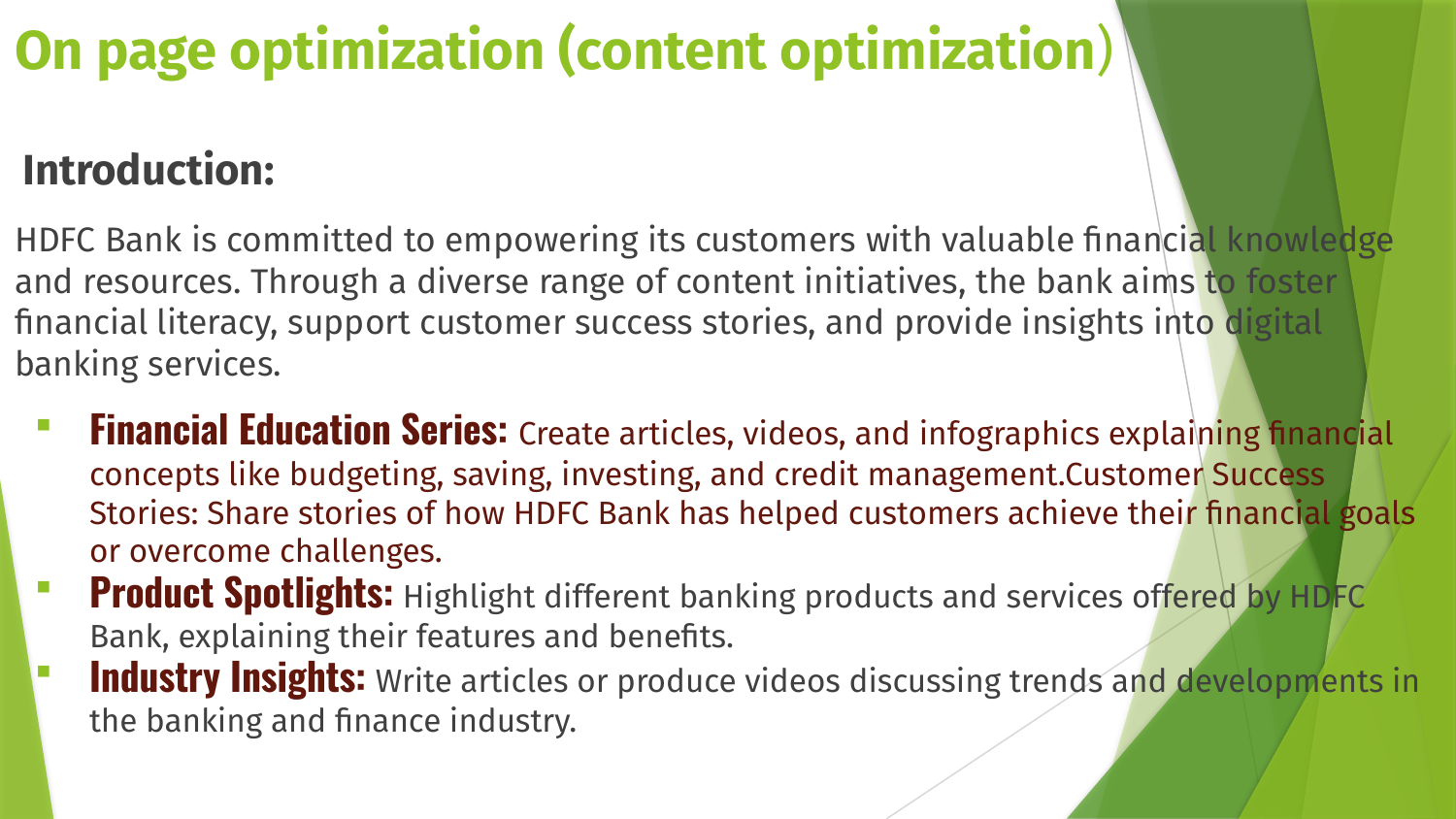

# On page optimization (content optimization)
 Introduction:
HDFC Bank is committed to empowering its customers with valuable financial knowledge and resources. Through a diverse range of content initiatives, the bank aims to foster financial literacy, support customer success stories, and provide insights into digital banking services.
Financial Education Series: Create articles, videos, and infographics explaining financial concepts like budgeting, saving, investing, and credit management.Customer Success Stories: Share stories of how HDFC Bank has helped customers achieve their financial goals or overcome challenges.
Product Spotlights: Highlight different banking products and services offered by HDFC Bank, explaining their features and benefits.
Industry Insights: Write articles or produce videos discussing trends and developments in the banking and finance industry.